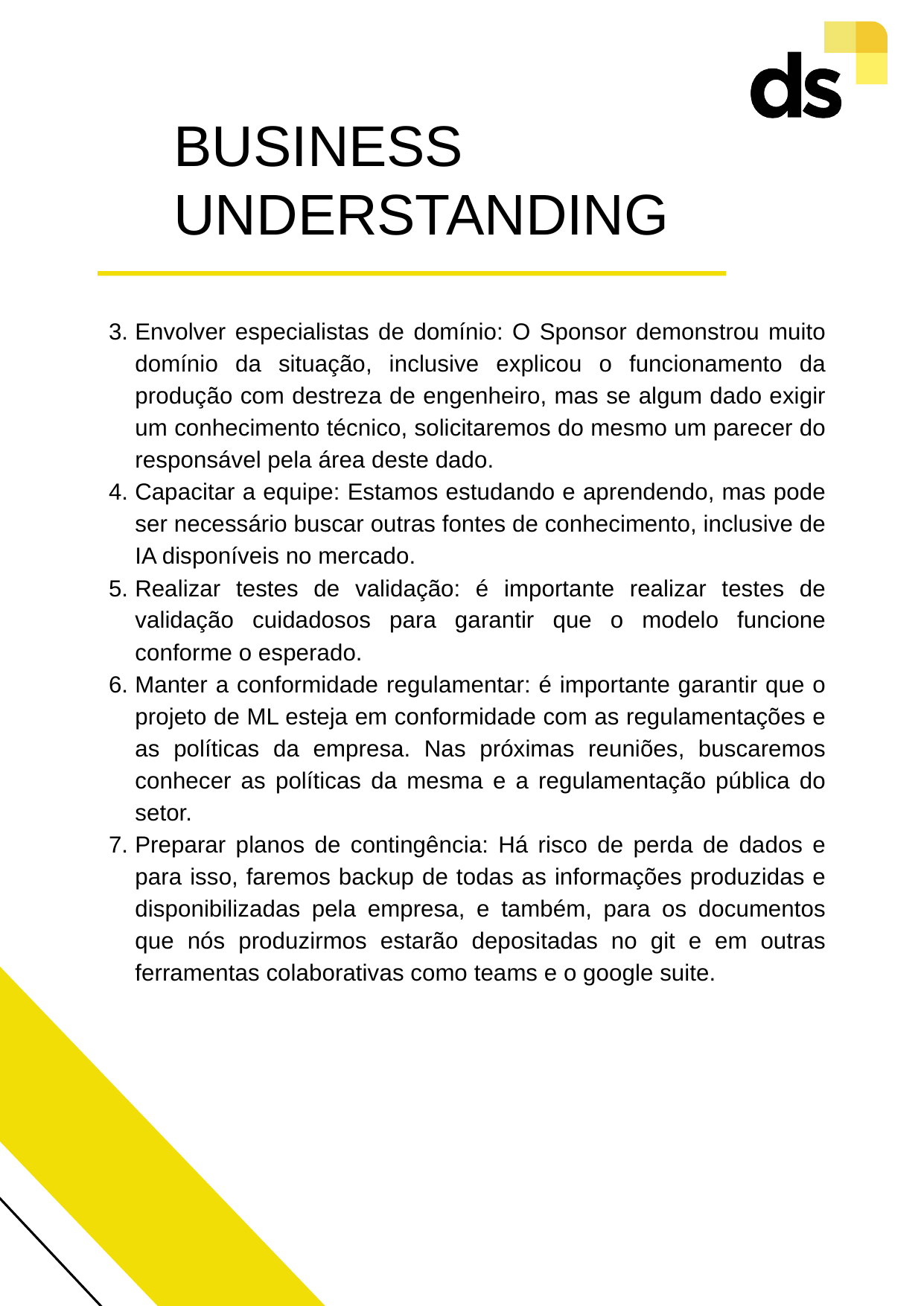

BUSINESS UNDERSTANDING

Envolver especialistas de domínio: O Sponsor demonstrou muito domínio da situação, inclusive explicou o funcionamento da produção com destreza de engenheiro, mas se algum dado exigir um conhecimento técnico, solicitaremos do mesmo um parecer do responsável pela área deste dado.
Capacitar a equipe: Estamos estudando e aprendendo, mas pode ser necessário buscar outras fontes de conhecimento, inclusive de IA disponíveis no mercado.
Realizar testes de validação: é importante realizar testes de validação cuidadosos para garantir que o modelo funcione conforme o esperado.
Manter a conformidade regulamentar: é importante garantir que o projeto de ML esteja em conformidade com as regulamentações e as políticas da empresa. Nas próximas reuniões, buscaremos conhecer as políticas da mesma e a regulamentação pública do setor.
Preparar planos de contingência: Há risco de perda de dados e para isso, faremos backup de todas as informações produzidas e disponibilizadas pela empresa, e também, para os documentos que nós produzirmos estarão depositadas no git e em outras ferramentas colaborativas como teams e o google suite.